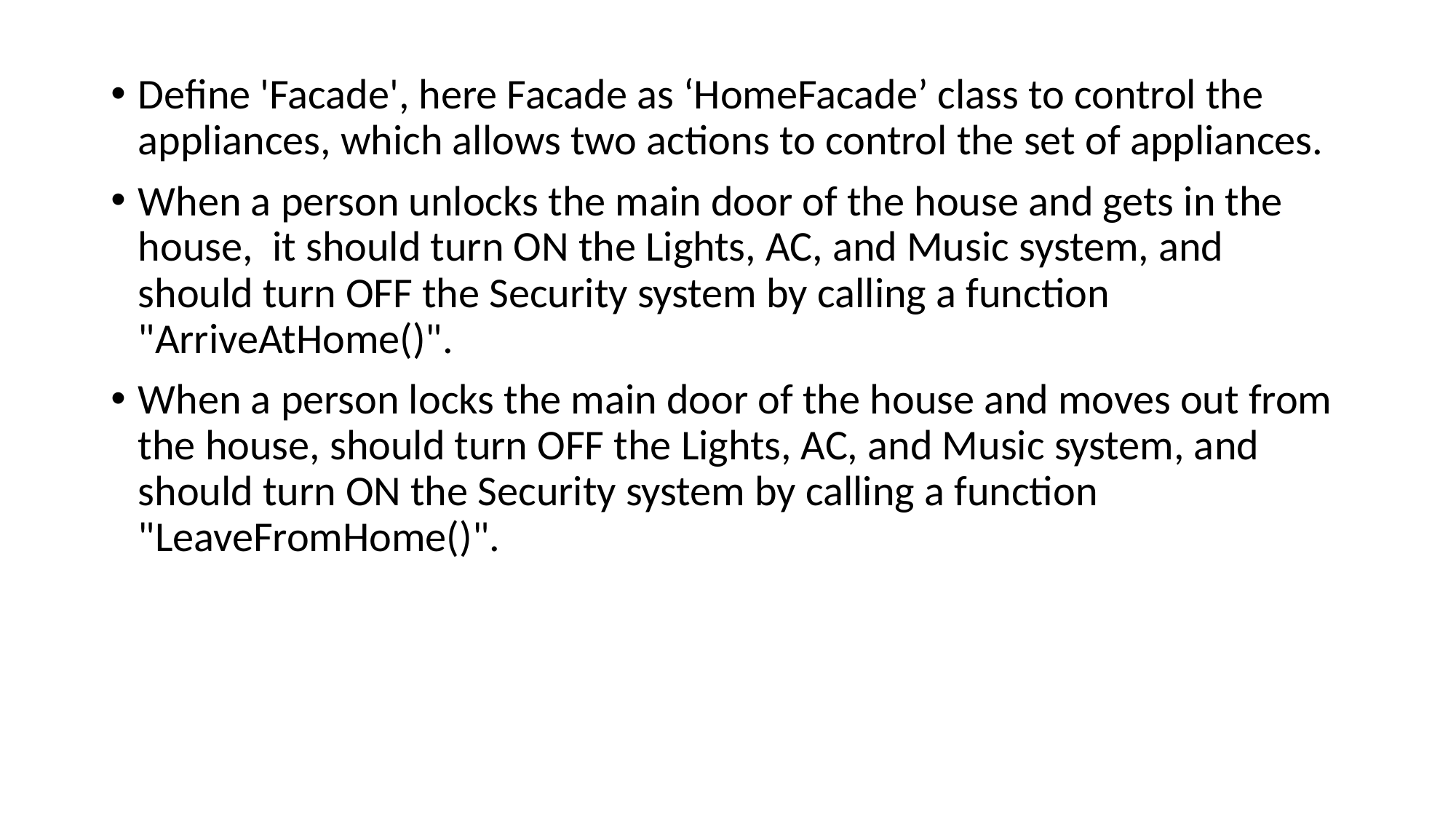

Define 'Facade', here Facade as ‘HomeFacade’ class to control the appliances, which allows two actions to control the set of appliances.
When a person unlocks the main door of the house and gets in the house,  it should turn ON the Lights, AC, and Music system, and should turn OFF the Security system by calling a function "ArriveAtHome()".
When a person locks the main door of the house and moves out from the house, should turn OFF the Lights, AC, and Music system, and should turn ON the Security system by calling a function "LeaveFromHome()".